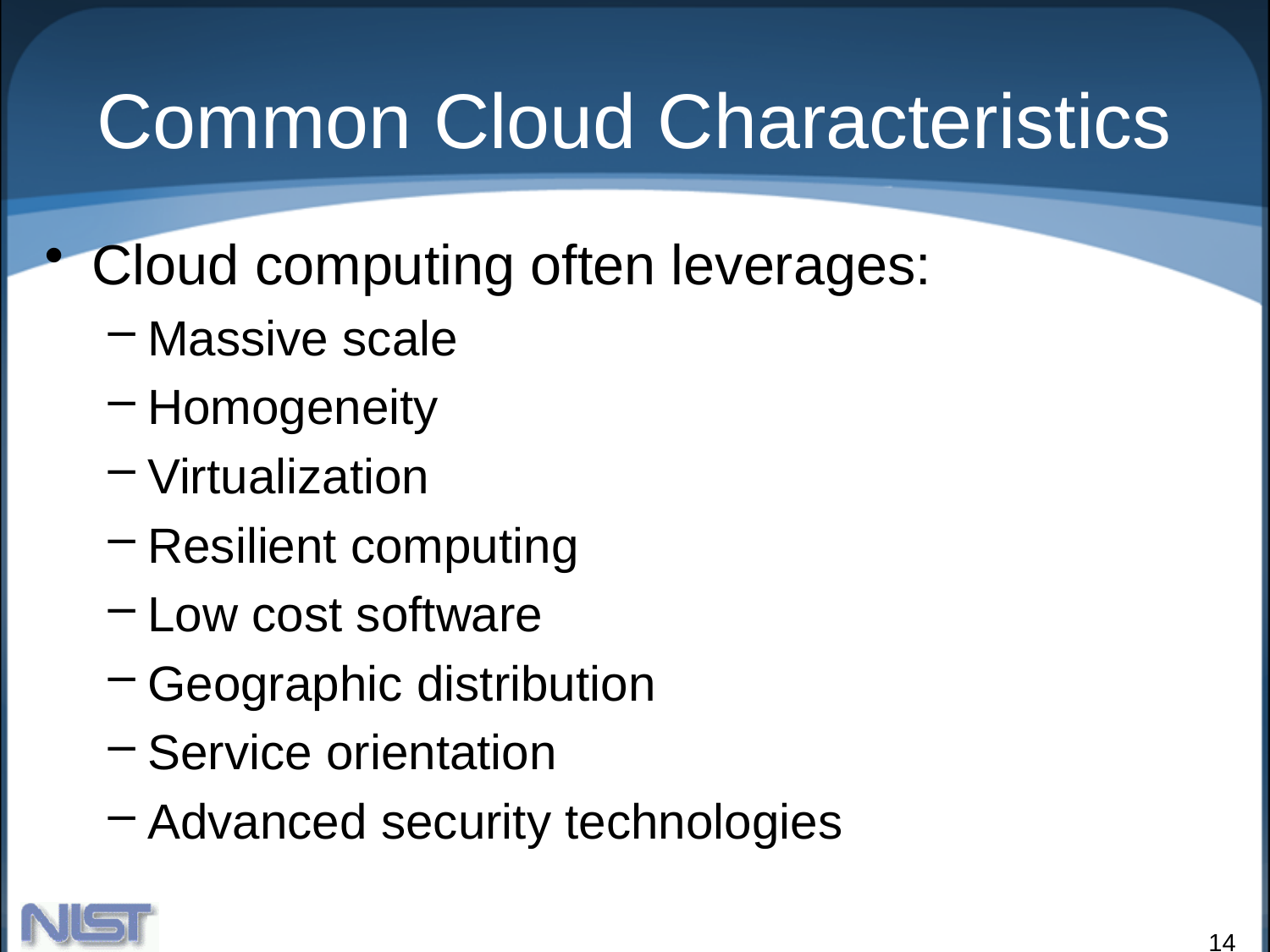

# Common Cloud Characteristics
Cloud computing often leverages:
Massive scale
Homogeneity
Virtualization
Resilient computing
Low cost software
Geographic distribution
Service orientation
Advanced security technologies
14